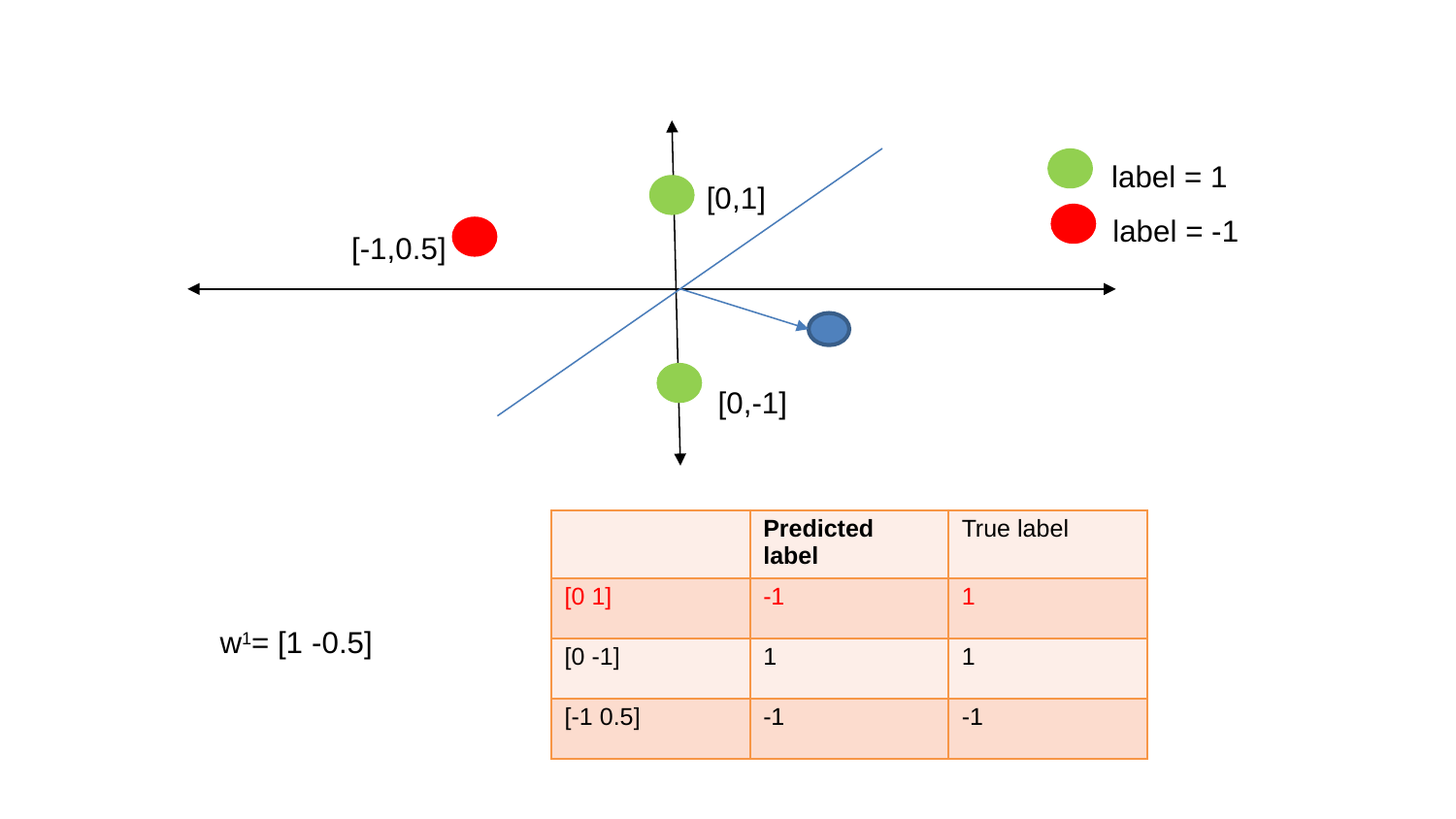

label = 1
[0,1]

label = -1

[-1,0.5]

[0,-1]

|  | Predicted label | True label |
| --- | --- | --- |
| [0 1] | -1 | 1 |
| [0 -1] | 1 | 1 |
| [-1 0.5] | -1 | -1 |
w1= [1 -0.5]